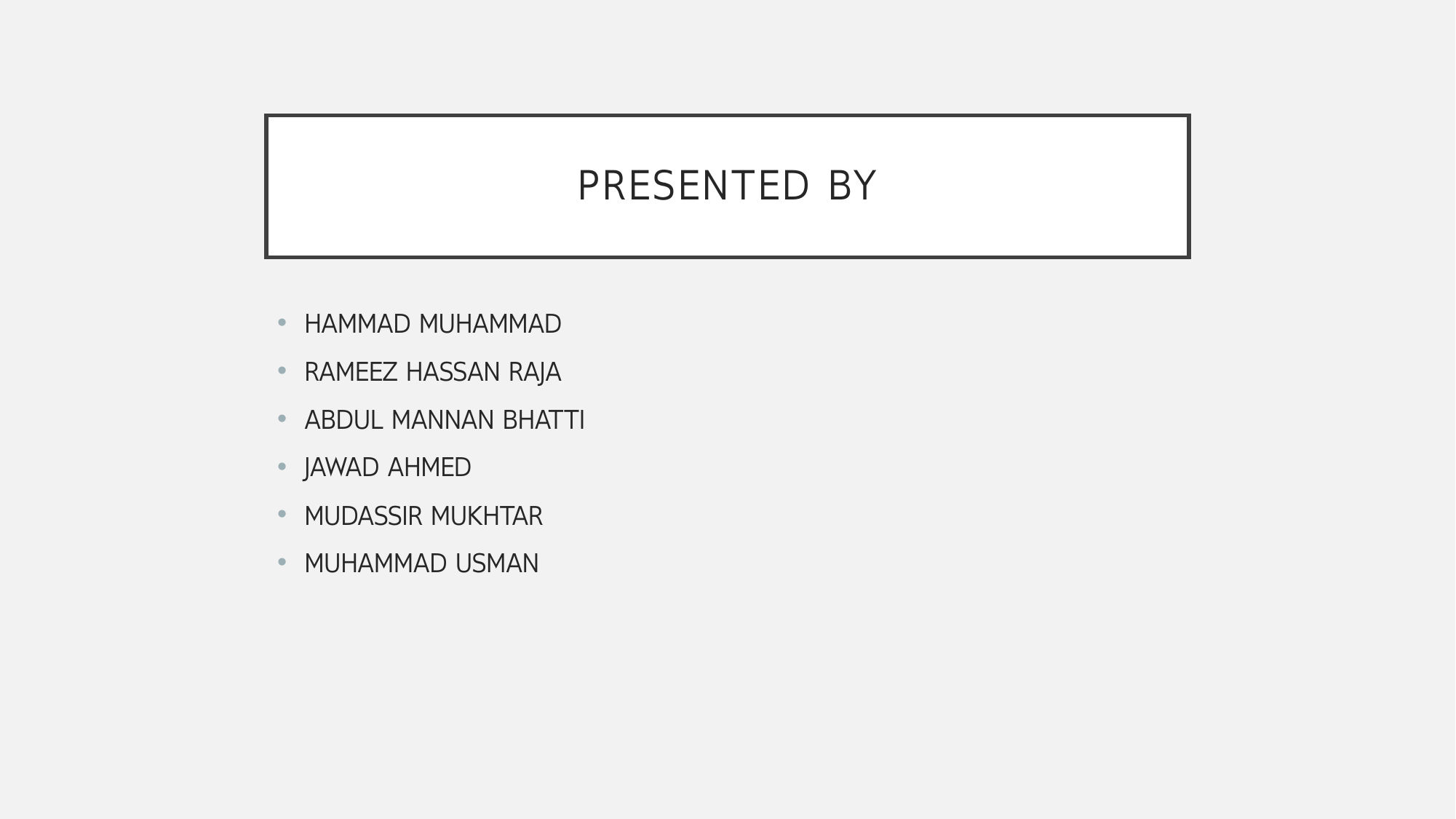

# Presented BY
HAMMAD MUHAMMAD
RAMEEZ HASSAN RAJA
ABDUL MANNAN BHATTI
JAWAD AHMED
MUDASSIR MUKHTAR
MUHAMMAD USMAN